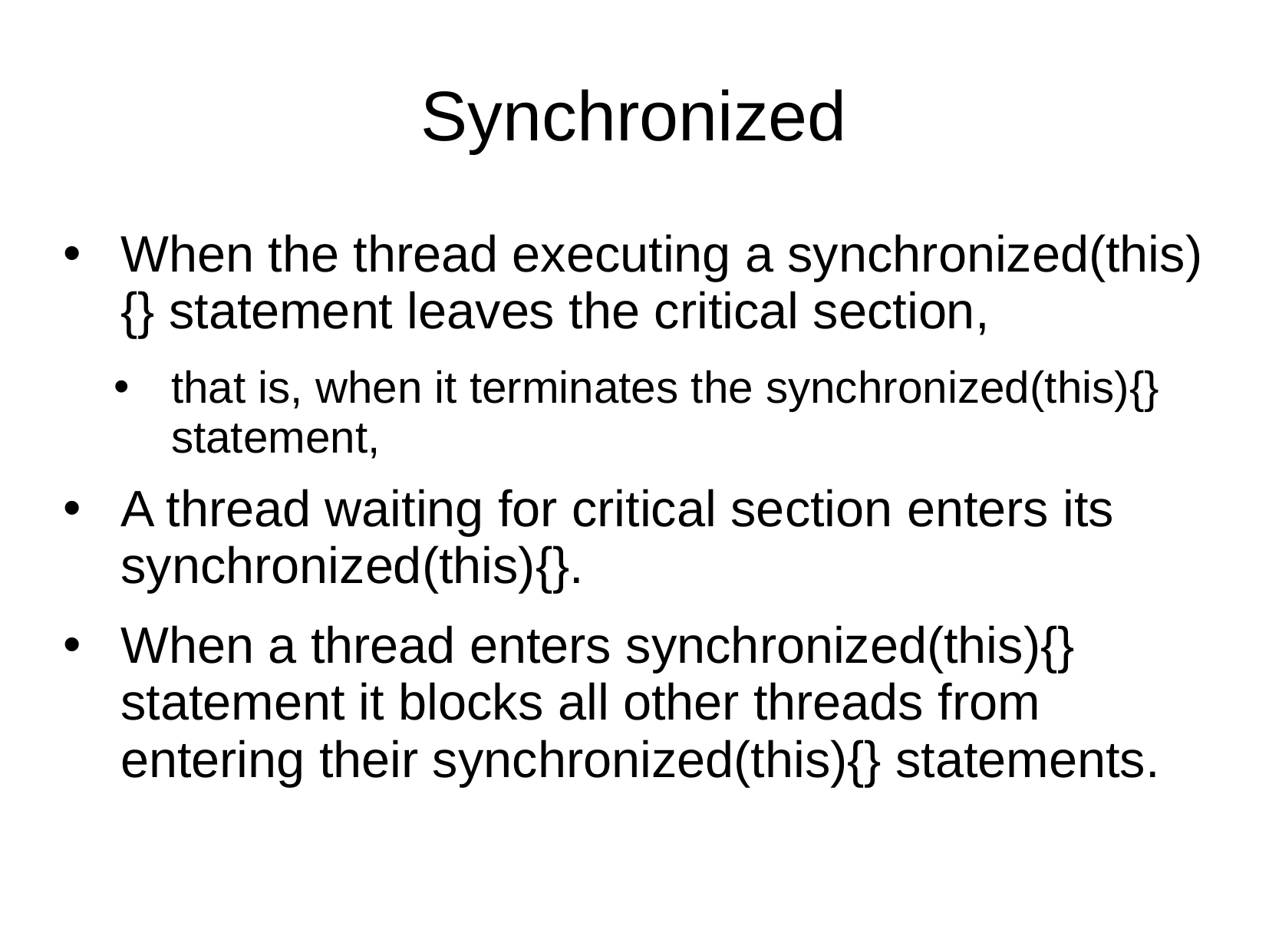

# Synchronized
When the thread executing a synchronized(this){} statement leaves the critical section,
that is, when it terminates the synchronized(this){} statement,
A thread waiting for critical section enters its synchronized(this){}.
When a thread enters synchronized(this){} statement it blocks all other threads from entering their synchronized(this){} statements.